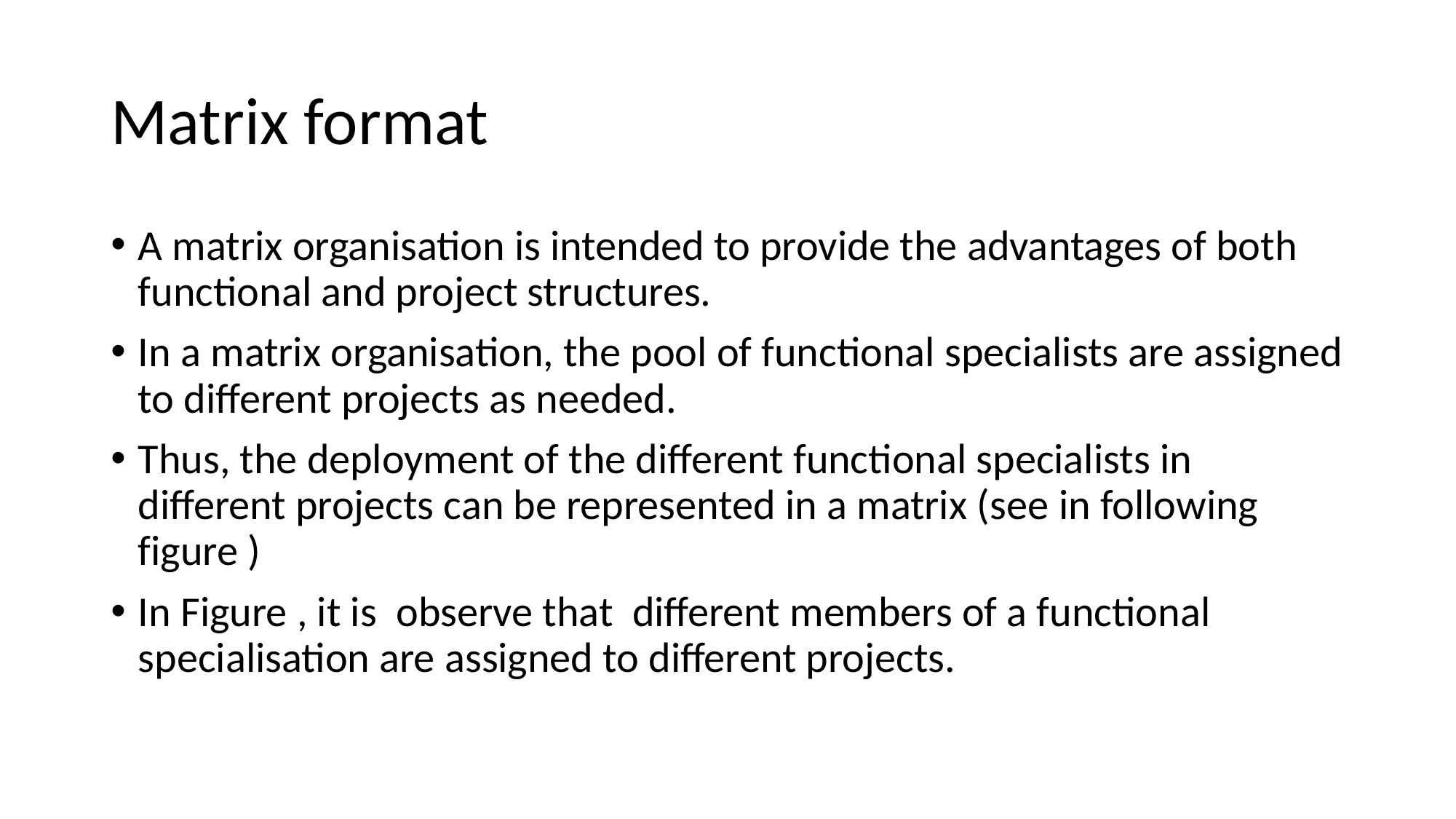

# Matrix format
A matrix organisation is intended to provide the advantages of both  functional and project structures.
In a matrix organisation, the pool of functional specialists are assigned to different projects as needed.
Thus, the deployment of the different functional specialists in different projects can be represented in a matrix (see in following figure )
In Figure , it is  observe that  different members of a functional specialisation are assigned to different projects.